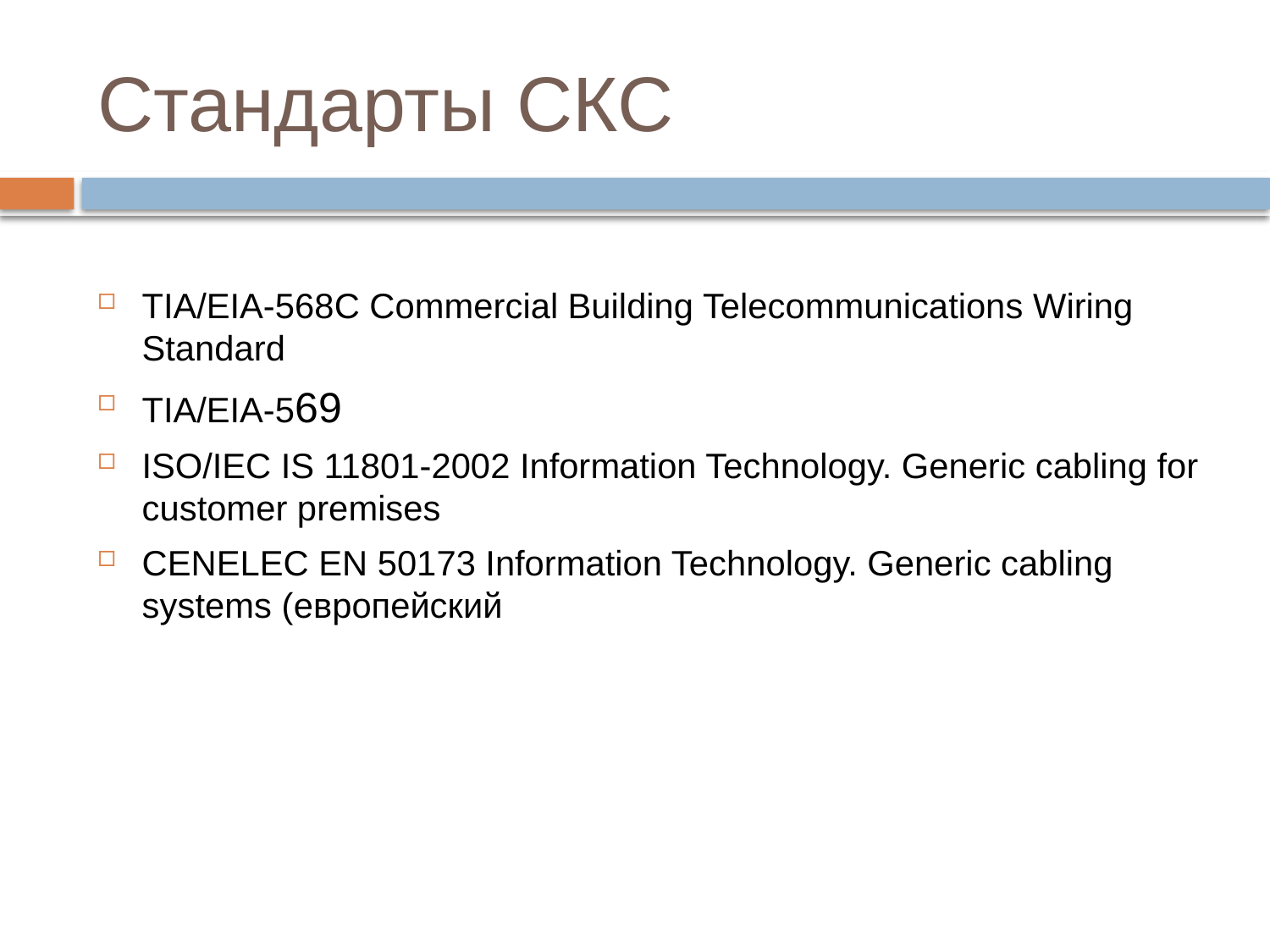

# Стандарты СКС

TIA/EIA-568С Commercial Building Telecommunications Wiring Standard
TIA/EIA-569
ISO/IEC IS 11801-2002 Information Technology. Generic cabling for customer premises
CENELEC EN 50173 Information Technology. Generic cabling systems (европейский